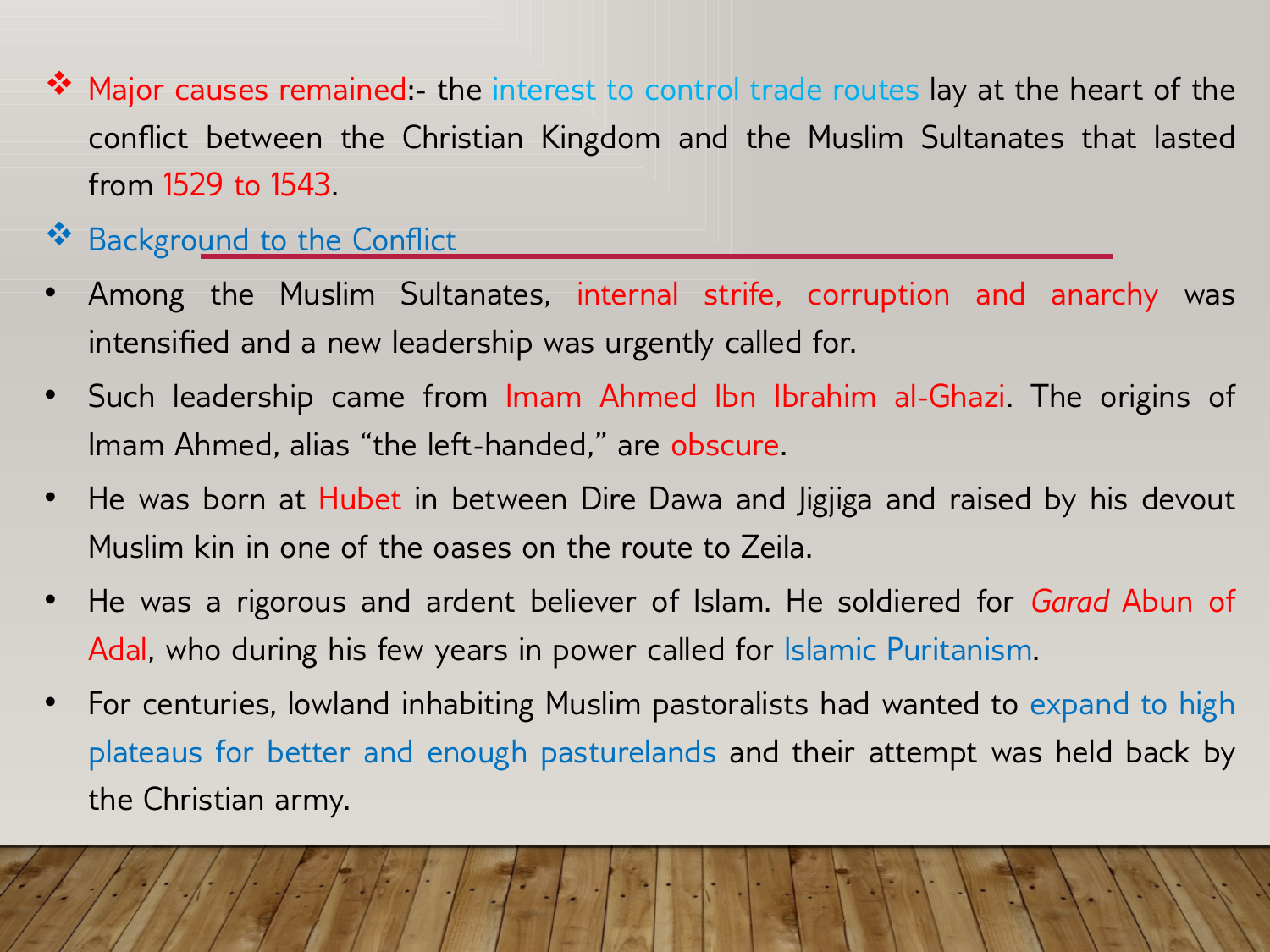

Major causes remained:- the interest to control trade routes lay at the heart of the conflict between the Christian Kingdom and the Muslim Sultanates that lasted from 1529 to 1543.
Background to the Conflict
Among the Muslim Sultanates, internal strife, corruption and anarchy was intensified and a new leadership was urgently called for.
Such leadership came from Imam Ahmed Ibn Ibrahim al-Ghazi. The origins of Imam Ahmed, alias “the left-handed,” are obscure.
He was born at Hubet in between Dire Dawa and Jigjiga and raised by his devout Muslim kin in one of the oases on the route to Zeila.
He was a rigorous and ardent believer of Islam. He soldiered for Garad Abun of Adal, who during his few years in power called for Islamic Puritanism.
For centuries, lowland inhabiting Muslim pastoralists had wanted to expand to high plateaus for better and enough pasturelands and their attempt was held back by the Christian army.